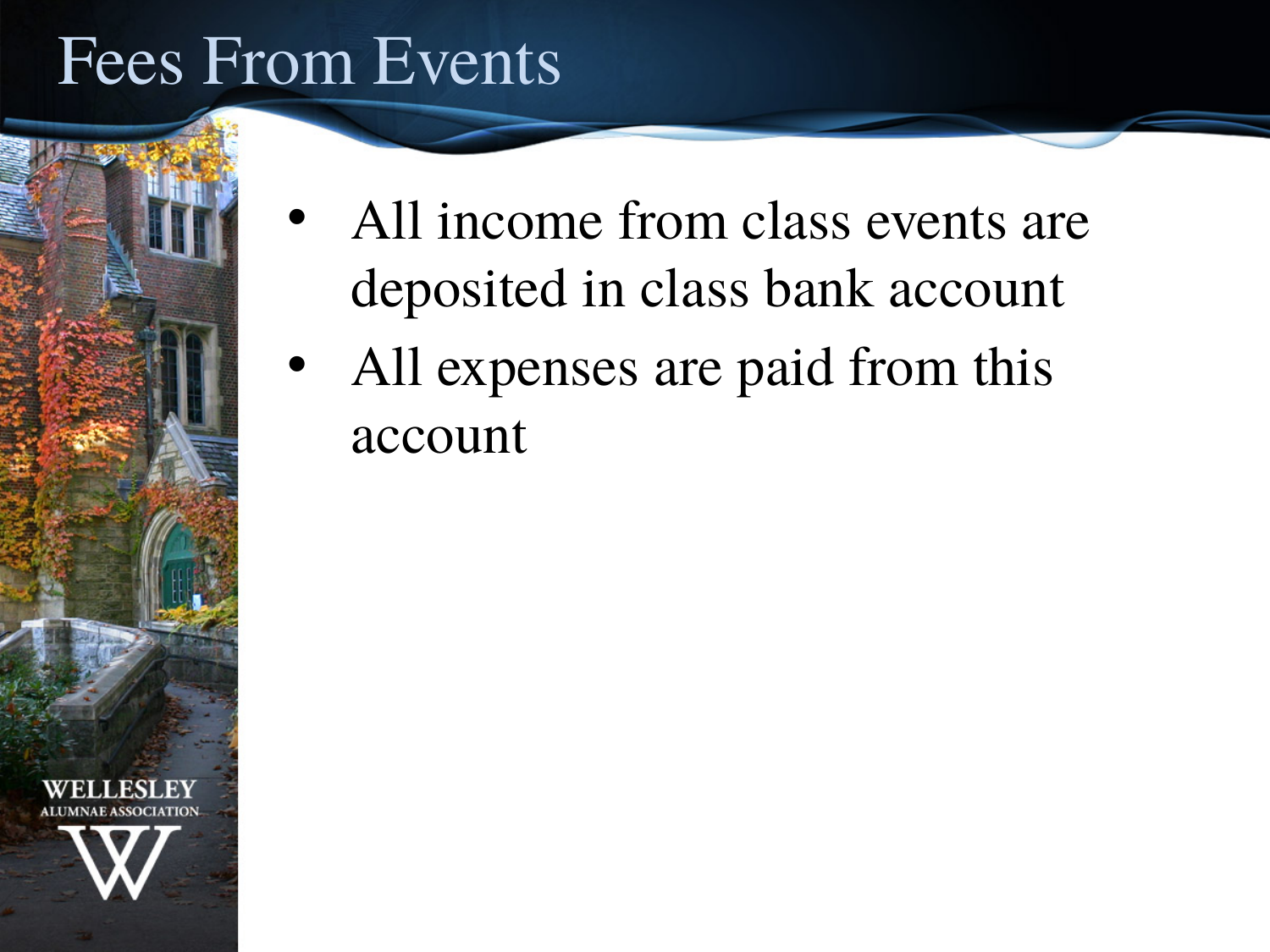

Fees From Events
All income from class events are deposited in class bank account
All expenses are paid from this account